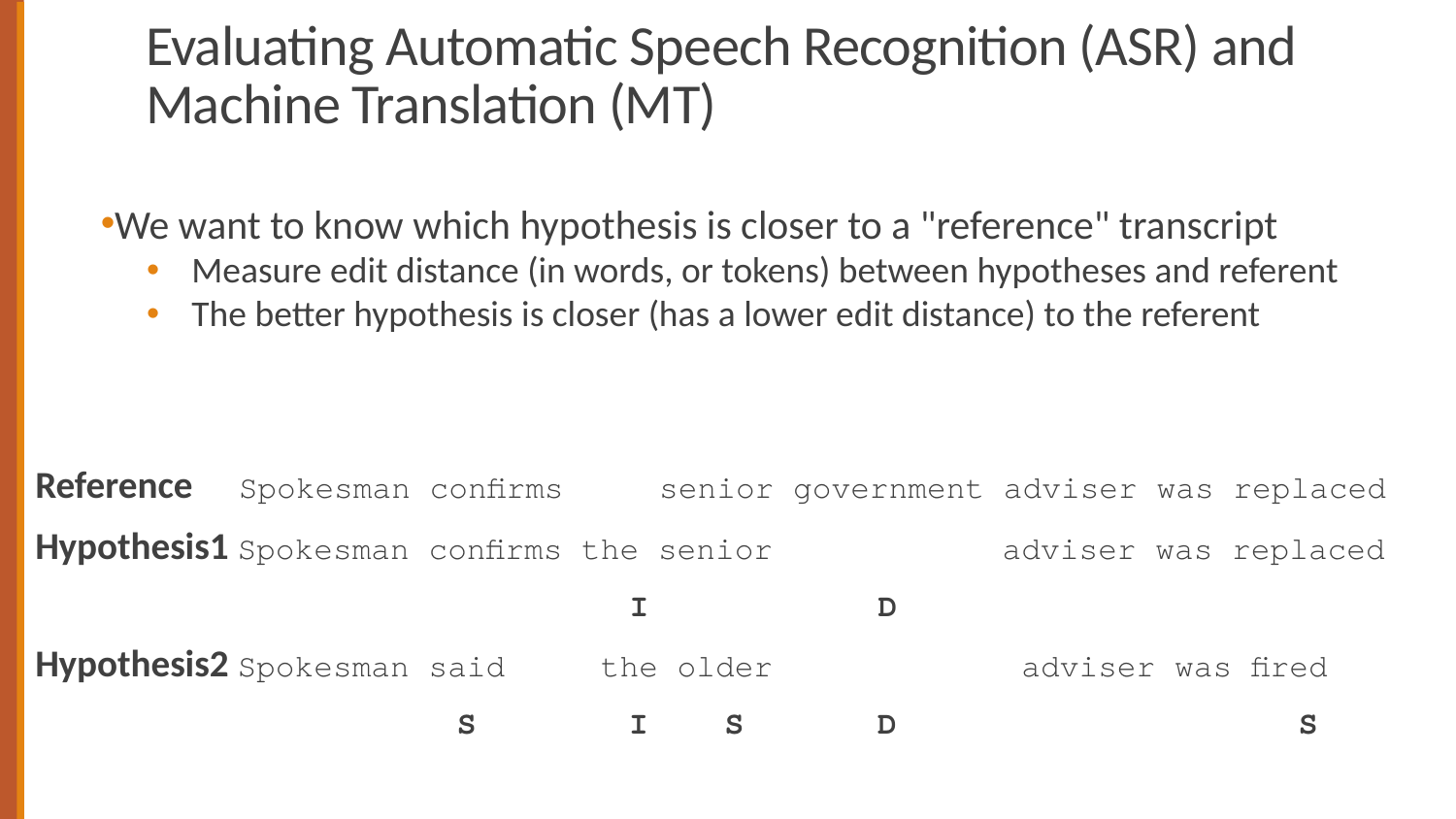

# Evaluating Automatic Speech Recognition (ASR) and Machine Translation (MT)
We want to know which hypothesis is closer to a "reference" transcript
Measure edit distance (in words, or tokens) between hypotheses and referent
The better hypothesis is closer (has a lower edit distance) to the referent
Reference  Spokesman confirms     senior government adviser was replaced
Hypothesis1 Spokesman confirms the senior            adviser was replaced
                               I            D
Hypothesis2 Spokesman said     the older             adviser was fired
                      S        I    S       D                     S